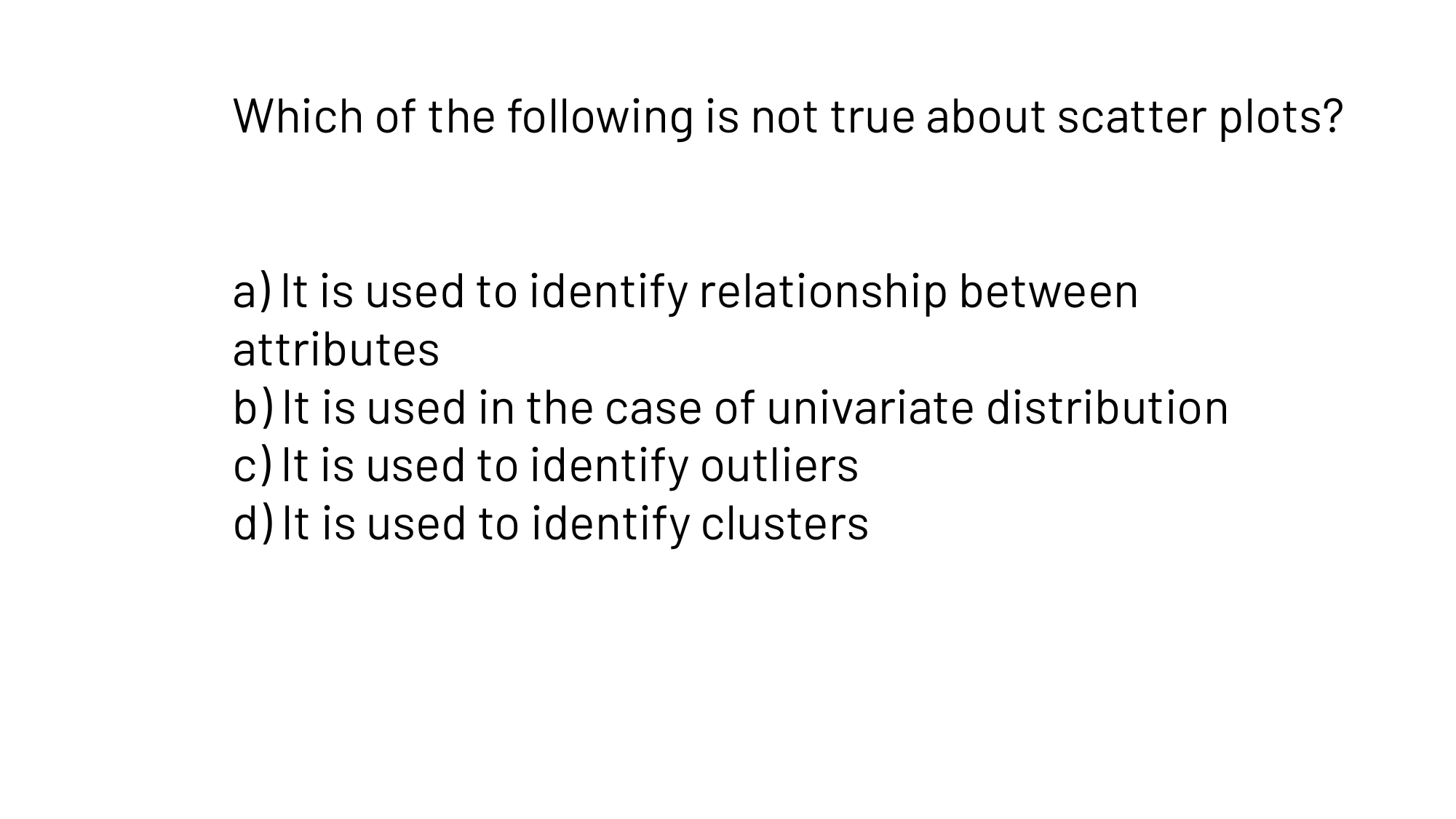

Which of the following is not true about scatter plots?

a) It is used to identify relationship between attributes
b) It is used in the case of univariate distribution
c) It is used to identify outliers
d) It is used to identify clusters